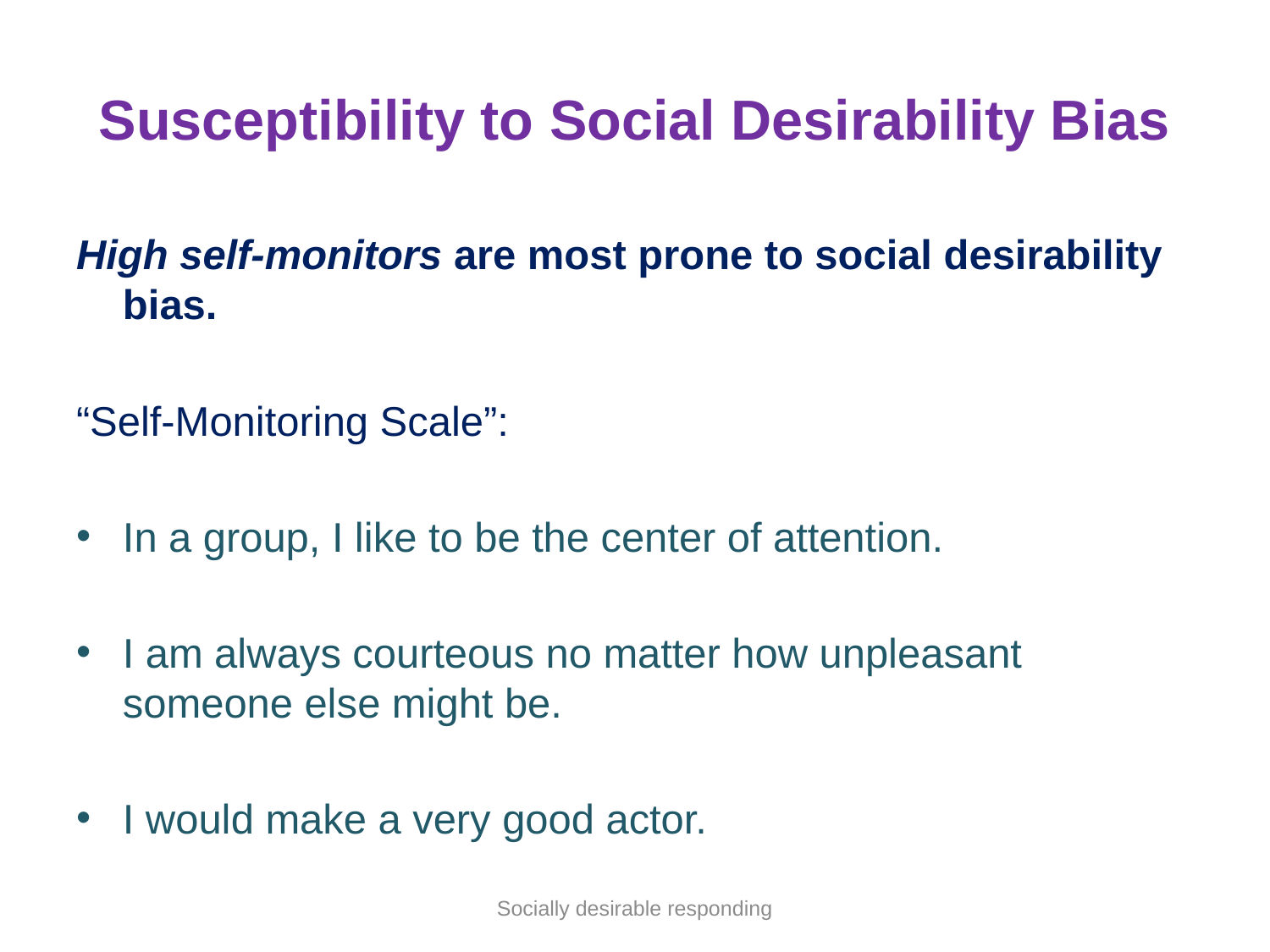

# Susceptibility to Social Desirability Bias
High self-monitors are most prone to social desirability bias.

“Self-Monitoring Scale”:

In a group, I like to be the center of attention.

I am always courteous no matter how unpleasant someone else might be.

I would make a very good actor.

Socially desirable responding